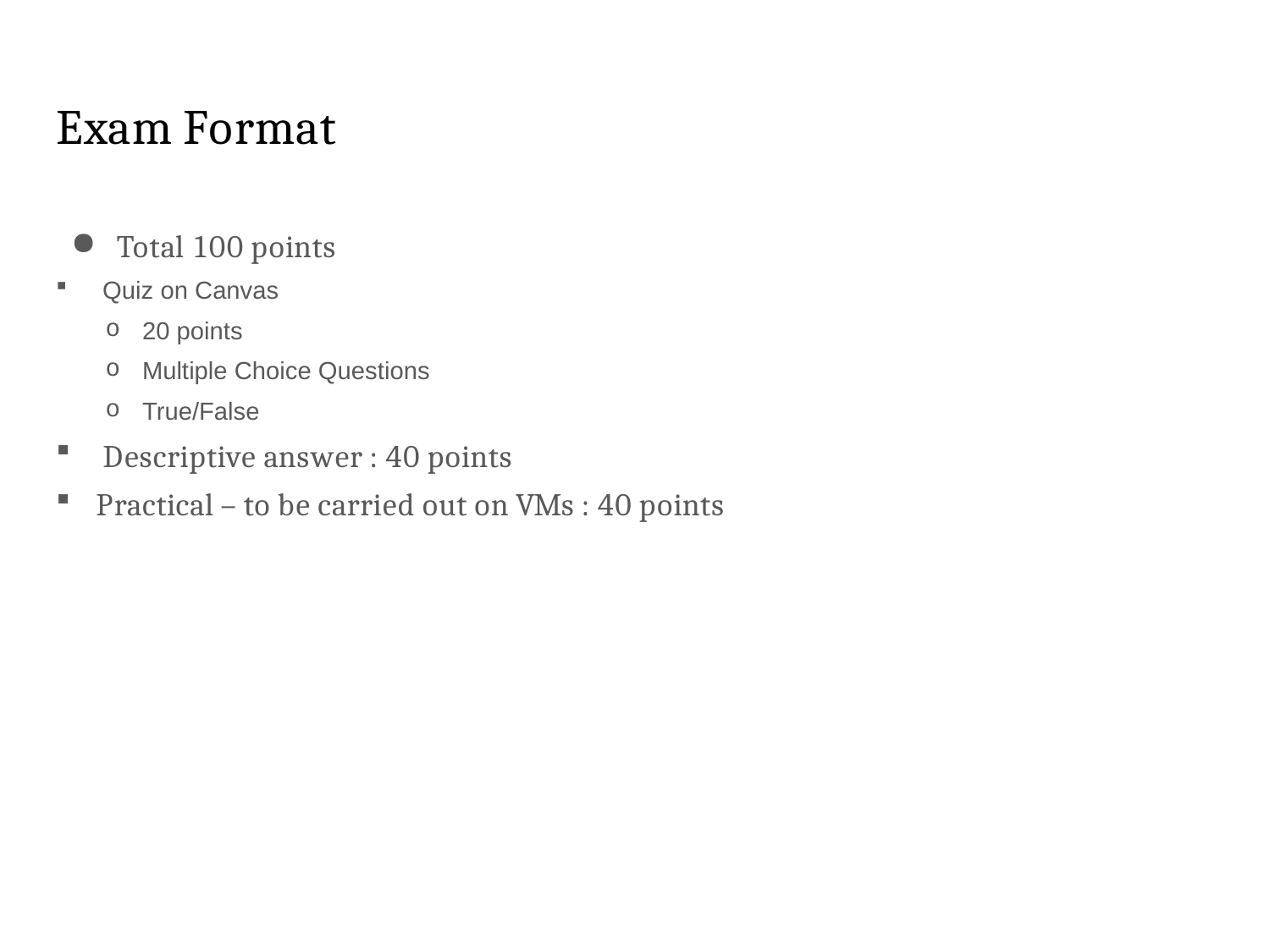

# Exam Format
Total 100 points
 Quiz on Canvas
 20 points
 Multiple Choice Questions
 True/False
 Descriptive answer : 40 points
Practical – to be carried out on VMs : 40 points